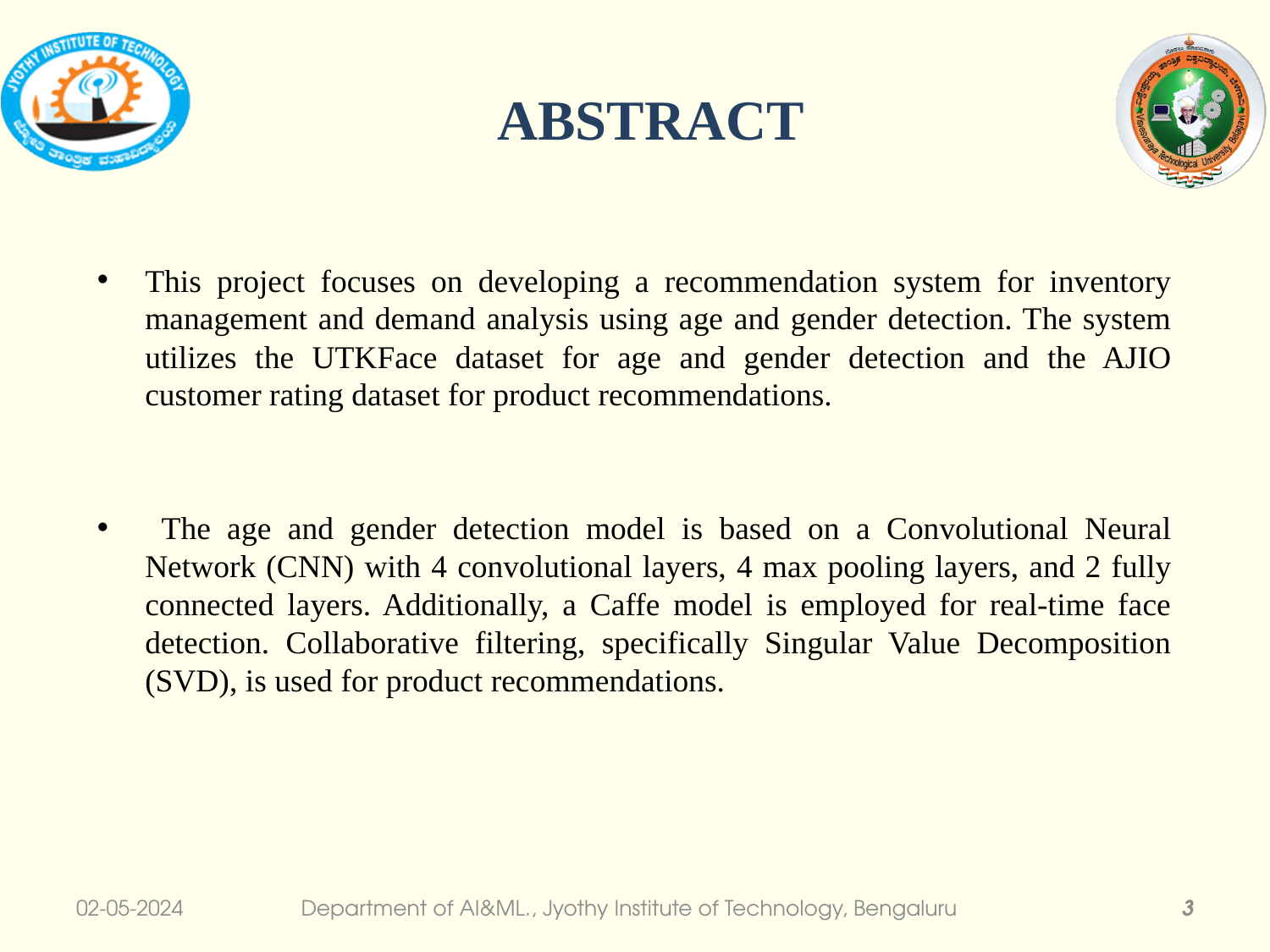

# ABSTRACT
This project focuses on developing a recommendation system for inventory management and demand analysis using age and gender detection. The system utilizes the UTKFace dataset for age and gender detection and the AJIO customer rating dataset for product recommendations.

 The age and gender detection model is based on a Convolutional Neural Network (CNN) with 4 convolutional layers, 4 max pooling layers, and 2 fully connected layers. Additionally, a Caffe model is employed for real-time face detection. Collaborative filtering, specifically Singular Value Decomposition (SVD), is used for product recommendations.
02-05-2024
Department of AI&ML., Jyothy Institute of Technology, Bengaluru
3